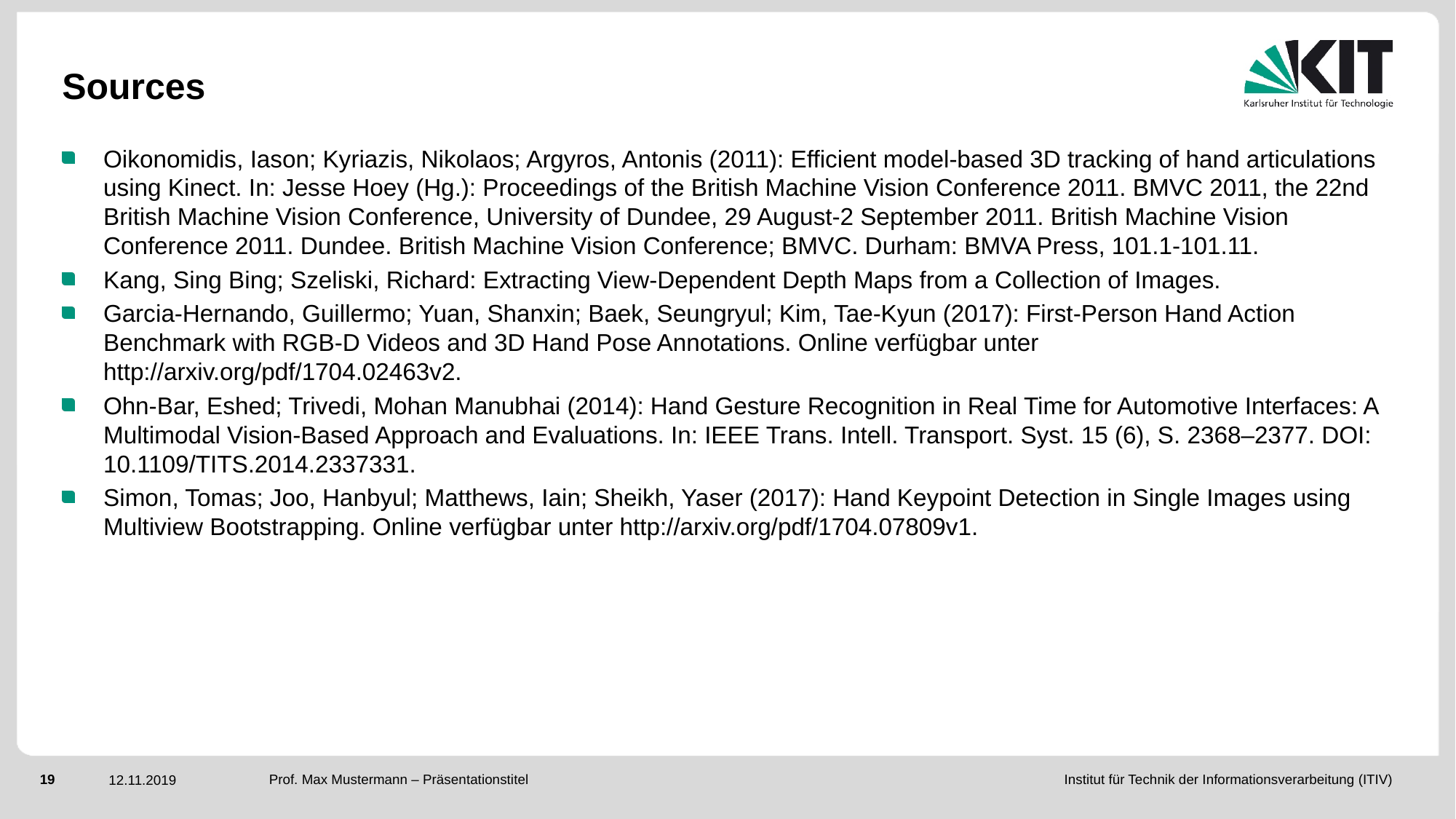

# Sources
Oikonomidis, Iason; Kyriazis, Nikolaos; Argyros, Antonis (2011): Efficient model-based 3D tracking of hand articulations using Kinect. In: Jesse Hoey (Hg.): Proceedings of the British Machine Vision Conference 2011. BMVC 2011, the 22nd British Machine Vision Conference, University of Dundee, 29 August-2 September 2011. British Machine Vision Conference 2011. Dundee. British Machine Vision Conference; BMVC. Durham: BMVA Press, 101.1-101.11.
Kang, Sing Bing; Szeliski, Richard: Extracting View-Dependent Depth Maps from a Collection of Images.
Garcia-Hernando, Guillermo; Yuan, Shanxin; Baek, Seungryul; Kim, Tae-Kyun (2017): First-Person Hand Action Benchmark with RGB-D Videos and 3D Hand Pose Annotations. Online verfügbar unter http://arxiv.org/pdf/1704.02463v2.
Ohn-Bar, Eshed; Trivedi, Mohan Manubhai (2014): Hand Gesture Recognition in Real Time for Automotive Interfaces: A Multimodal Vision-Based Approach and Evaluations. In: IEEE Trans. Intell. Transport. Syst. 15 (6), S. 2368–2377. DOI: 10.1109/TITS.2014.2337331.
Simon, Tomas; Joo, Hanbyul; Matthews, Iain; Sheikh, Yaser (2017): Hand Keypoint Detection in Single Images using Multiview Bootstrapping. Online verfügbar unter http://arxiv.org/pdf/1704.07809v1.
Prof. Max Mustermann – Präsentationstitel